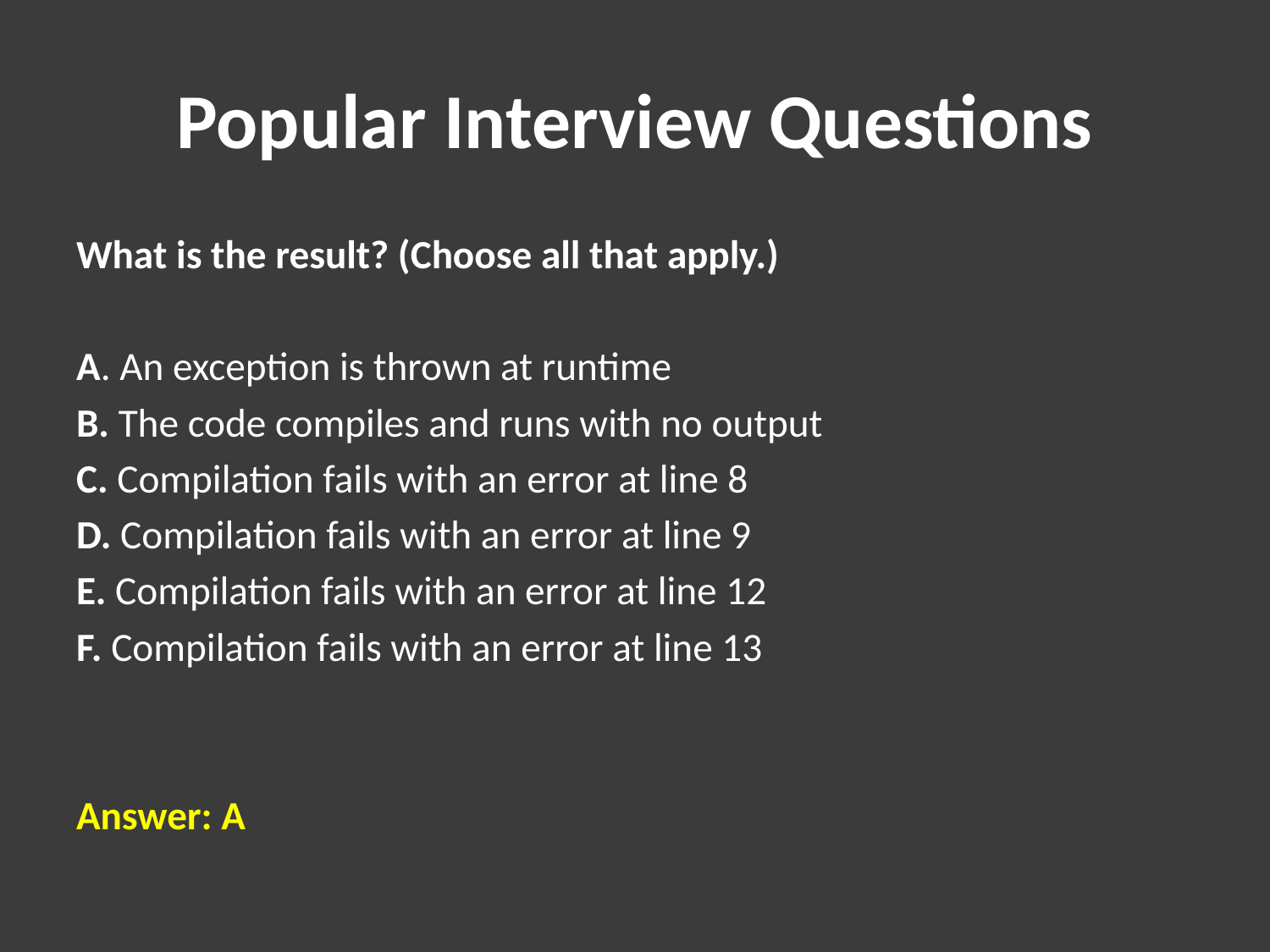

# Popular Interview Questions
What is the result? (Choose all that apply.)

A. An exception is thrown at runtime
B. The code compiles and runs with no output
C. Compilation fails with an error at line 8
D. Compilation fails with an error at line 9
E. Compilation fails with an error at line 12
F. Compilation fails with an error at line 13

Answer: A